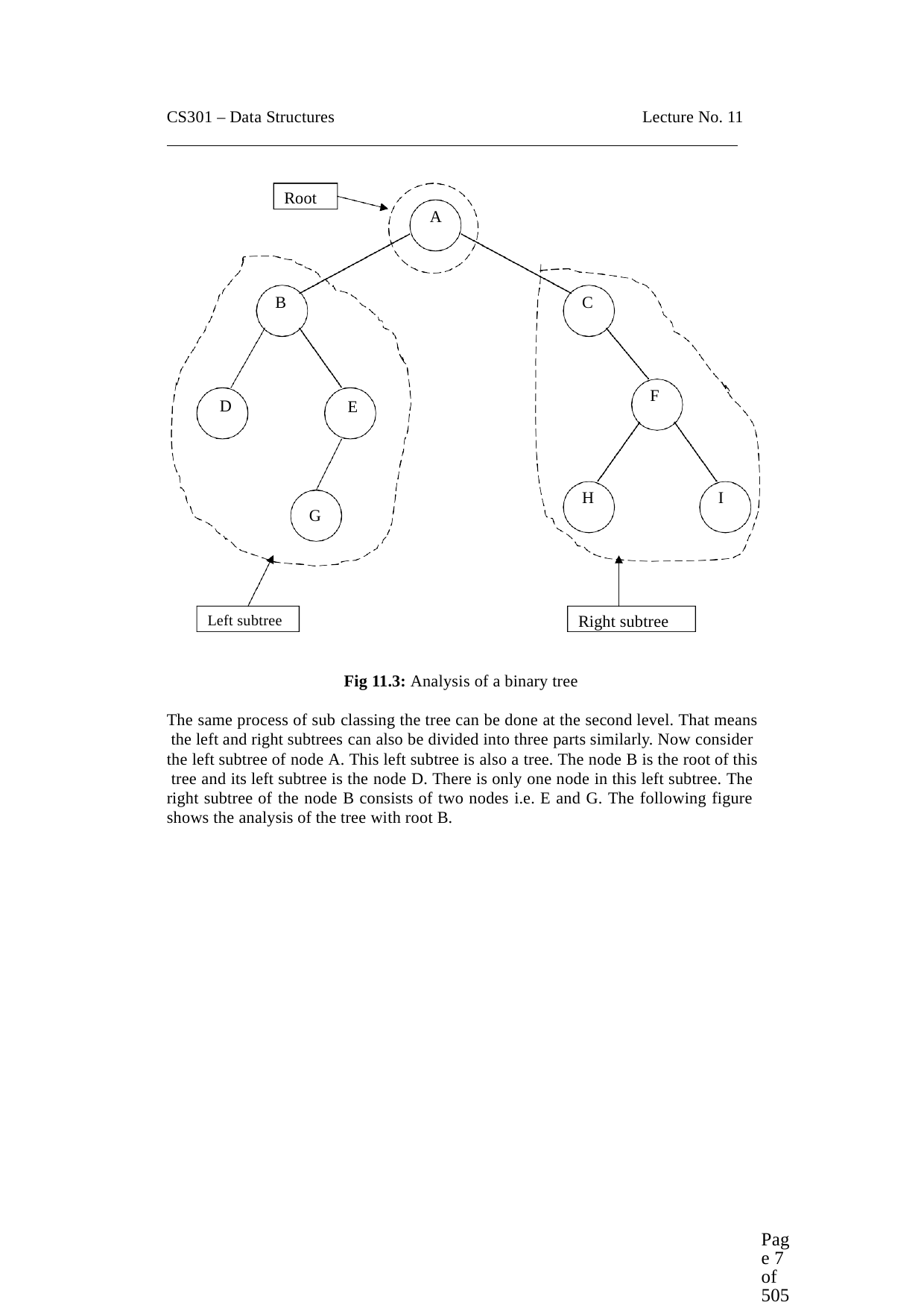

CS301 – Data Structures
Lecture No. 11

Root
A
B
C
F
D
E
H
I
G
Right subtree
Left subtree
Fig 11.3: Analysis of a binary tree

The same process of sub classing the tree can be done at the second level. That means  the left and right subtrees can also be divided into three parts similarly. Now consider  the left subtree of node A. This left subtree is also a tree. The node B is the root of this  tree and its left subtree is the node D. There is only one node in this left subtree. The  right subtree of the node B consists of two nodes i.e. E and G. The following figure  shows the analysis of the tree with root B.
Page 7 of 505